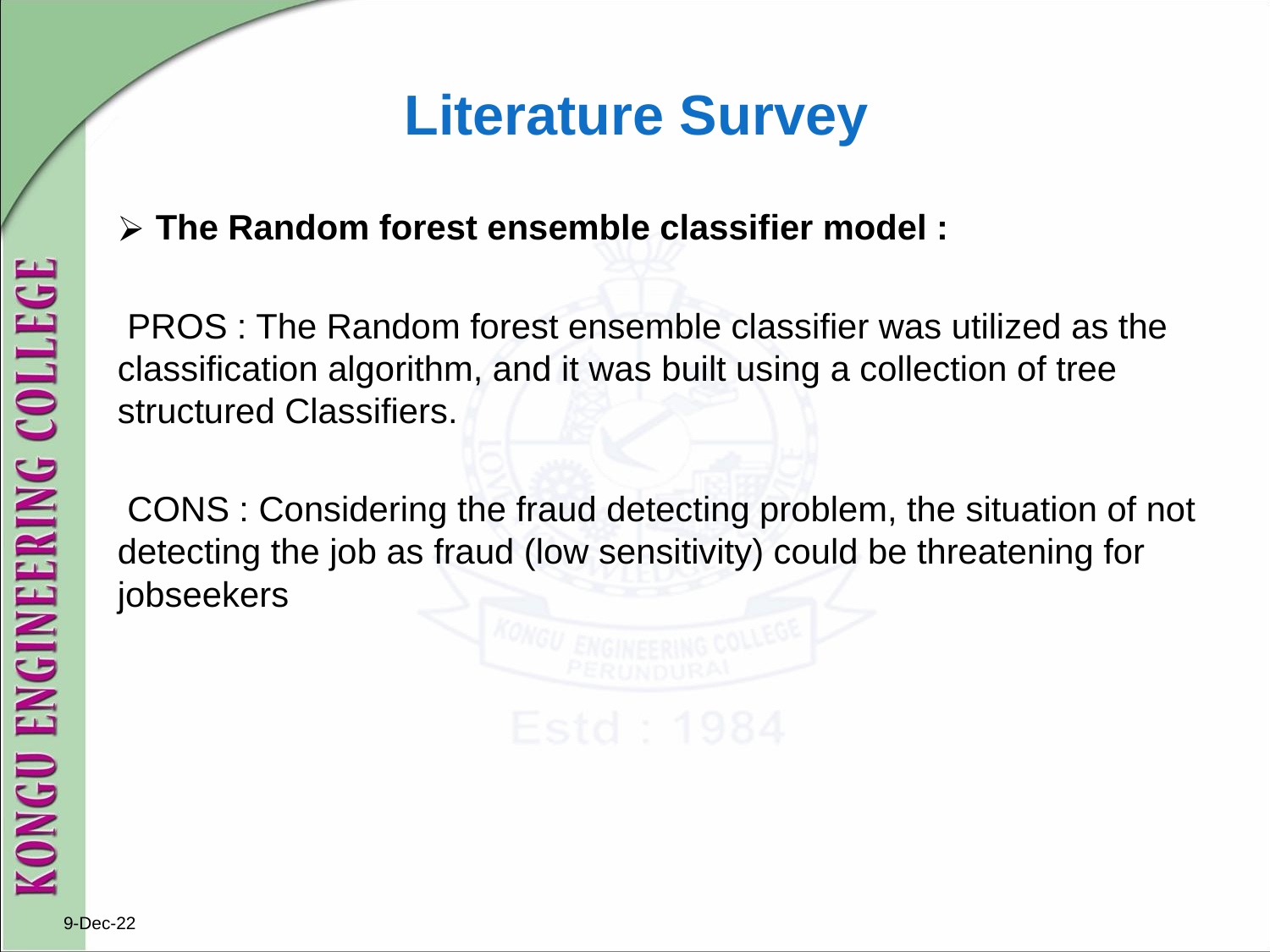

# Literature Survey
The Random forest ensemble classifier model :

 PROS : The Random forest ensemble classifier was utilized as the classification algorithm, and it was built using a collection of tree structured Classifiers.

 CONS : Considering the fraud detecting problem, the situation of not detecting the job as fraud (low sensitivity) could be threatening for jobseekers
9-Dec-22